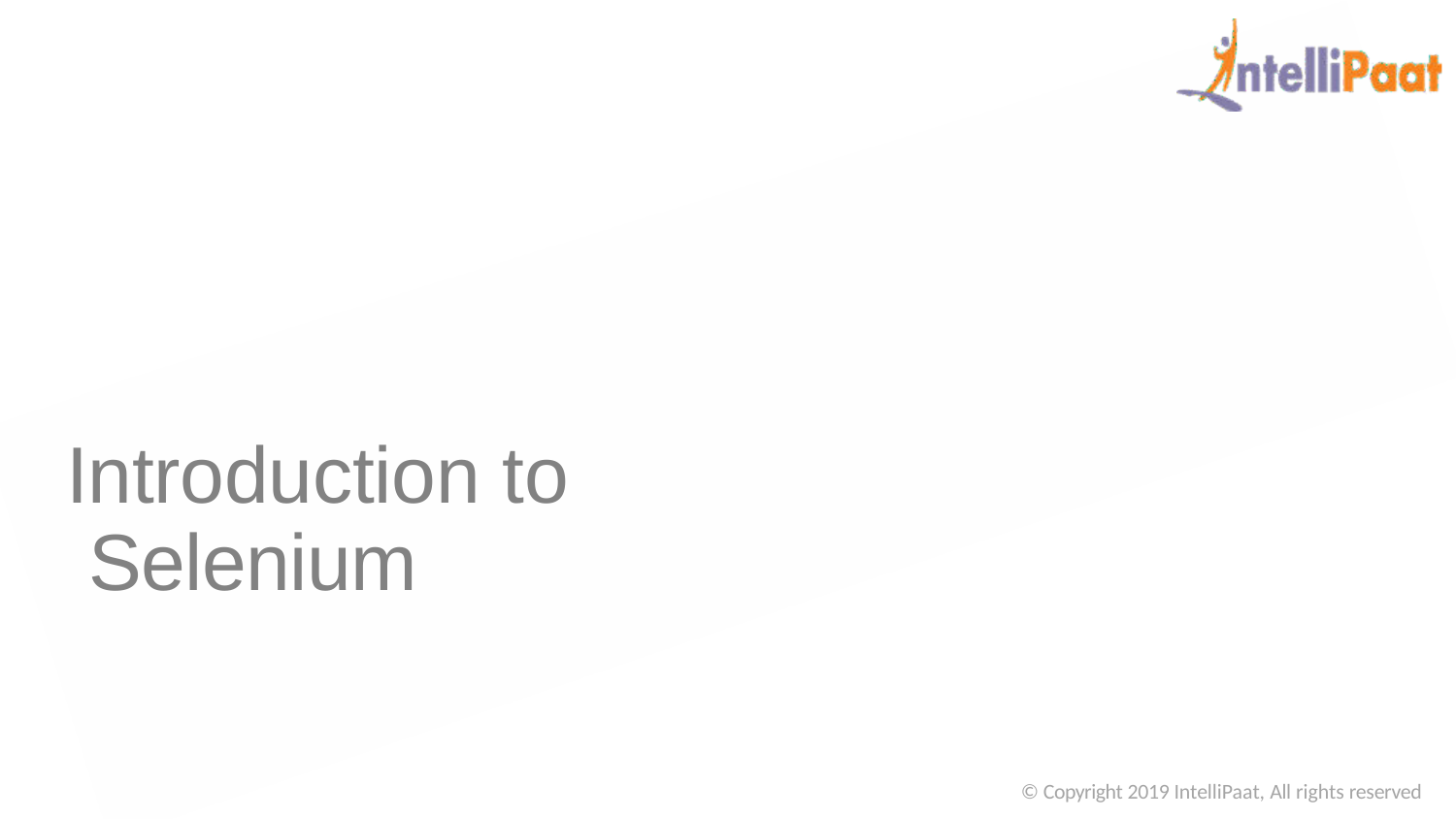

# Introduction to  Selenium
© Copyright 2019 IntelliPaat, All rights reserved